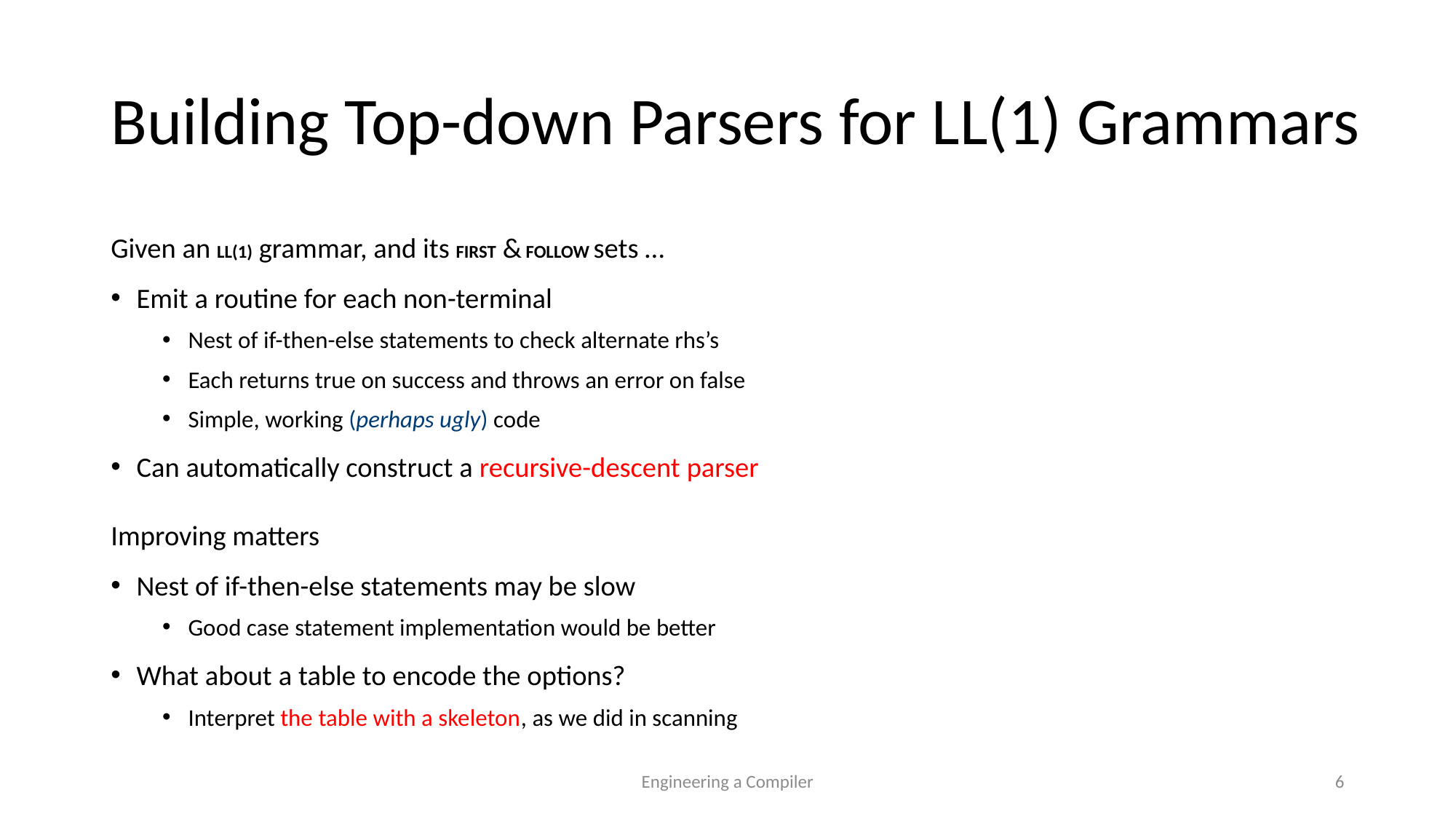

# Building Top-down Parsers for LL(1) Grammars
Given an LL(1) grammar, and its FIRST & FOLLOW sets …
Emit a routine for each non-terminal
Nest of if-then-else statements to check alternate rhs’s
Each returns true on success and throws an error on false
Simple, working (perhaps ugly) code
Can automatically construct a recursive-descent parser
Improving matters
Nest of if-then-else statements may be slow
Good case statement implementation would be better
What about a table to encode the options?
Interpret the table with a skeleton, as we did in scanning
Engineering a Compiler
6